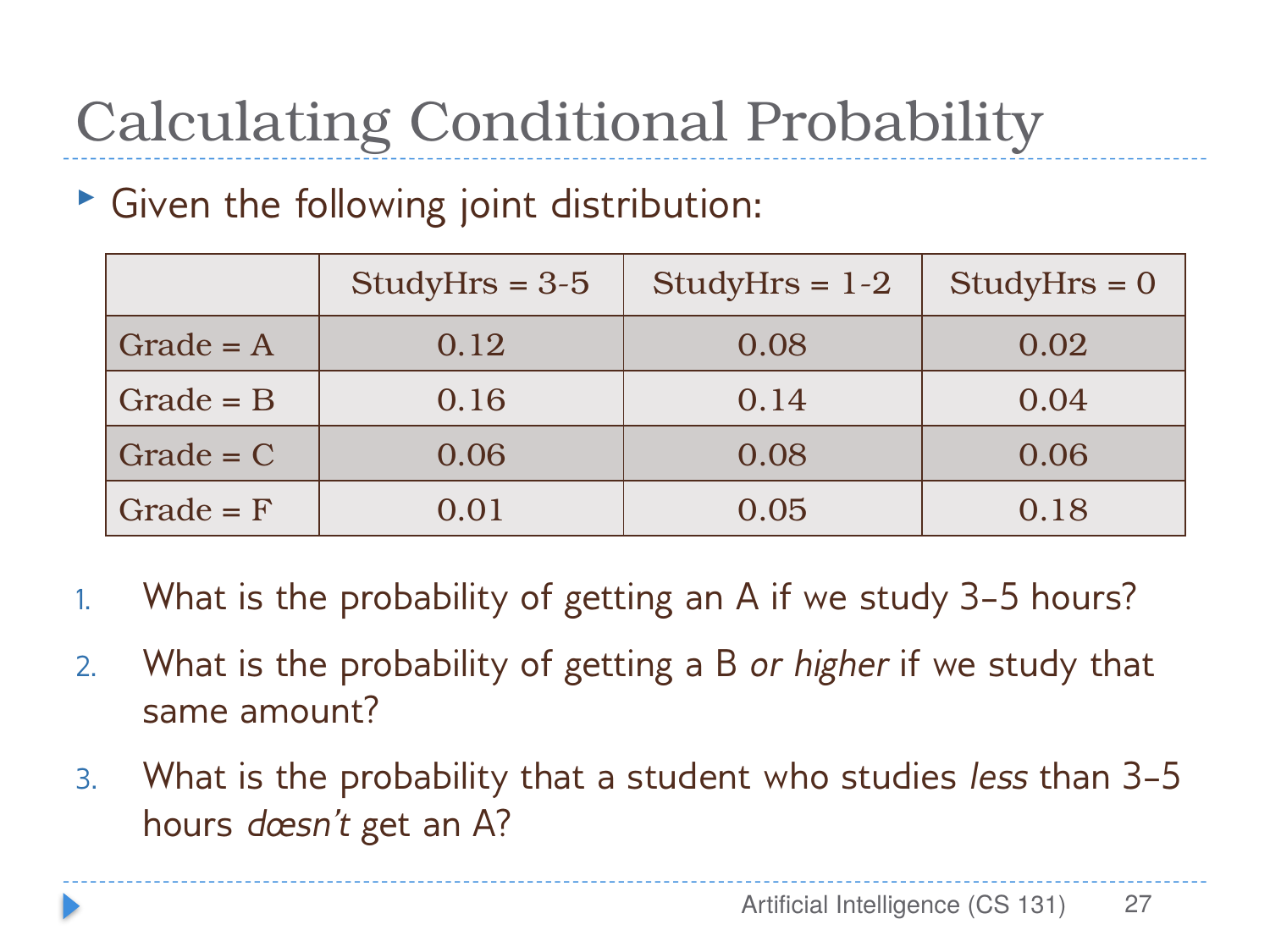

# Calculating Conditional Probability
Given the following joint distribution:

What is the probability of getting an A if we study 3–5 hours?
What is the probability of getting a B or higher if we study that same amount?
What is the probability that a student who studies less than 3–5 hours doesn’t get an A?

|  | StudyHrs = 3-5 | StudyHrs = 1-2 | StudyHrs = 0 |
| --- | --- | --- | --- |
| Grade = A | 0.12 | 0.08 | 0.02 |
| Grade = B | 0.16 | 0.14 | 0.04 |
| Grade = C | 0.06 | 0.08 | 0.06 |
| Grade = F | 0.01 | 0.05 | 0.18 |
27
Artificial Intelligence (CS 131)